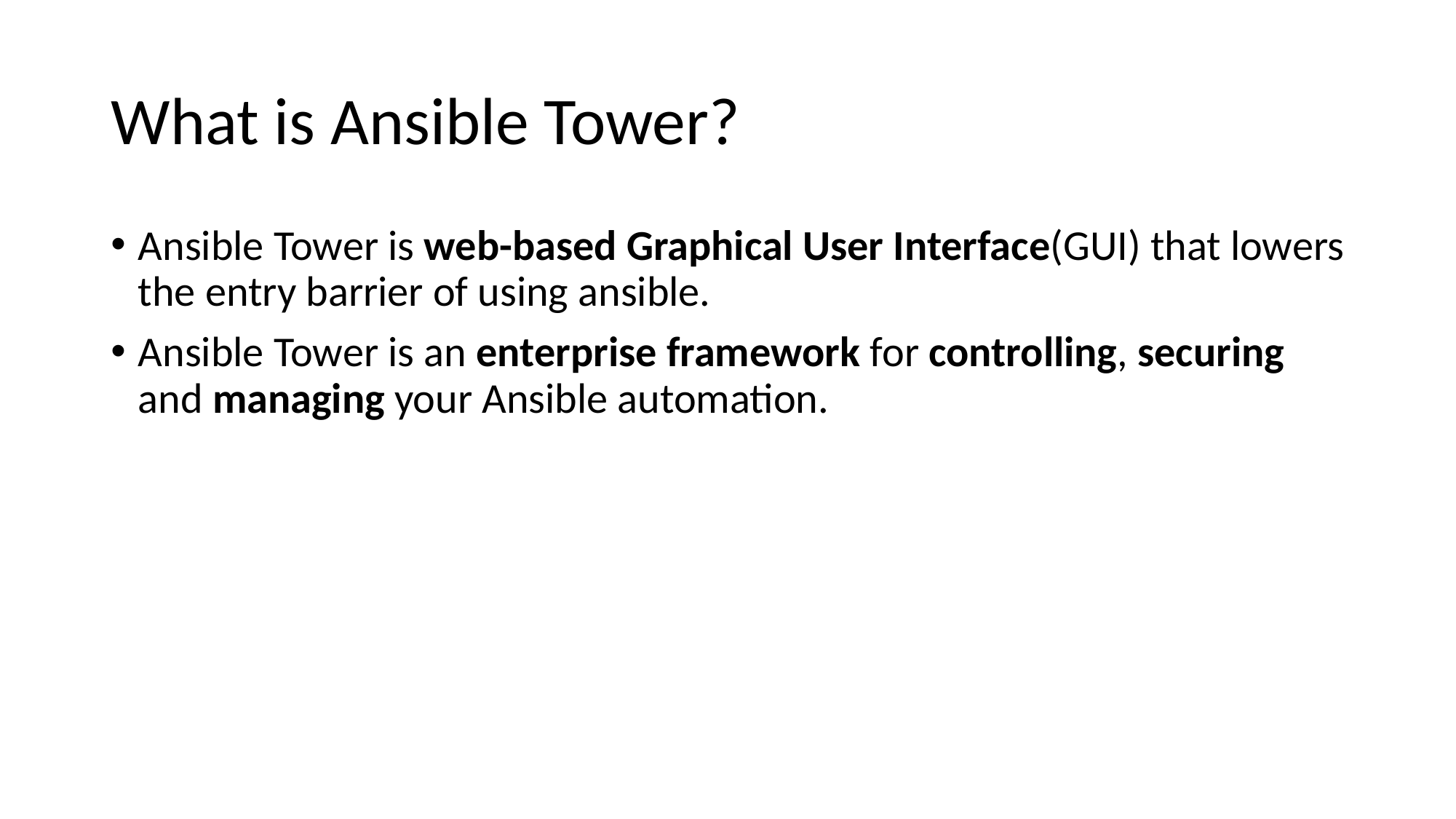

# What is Ansible Tower?
Ansible Tower is web-based Graphical User Interface(GUI) that lowers the entry barrier of using ansible.
Ansible Tower is an enterprise framework for controlling, securing and managing your Ansible automation.